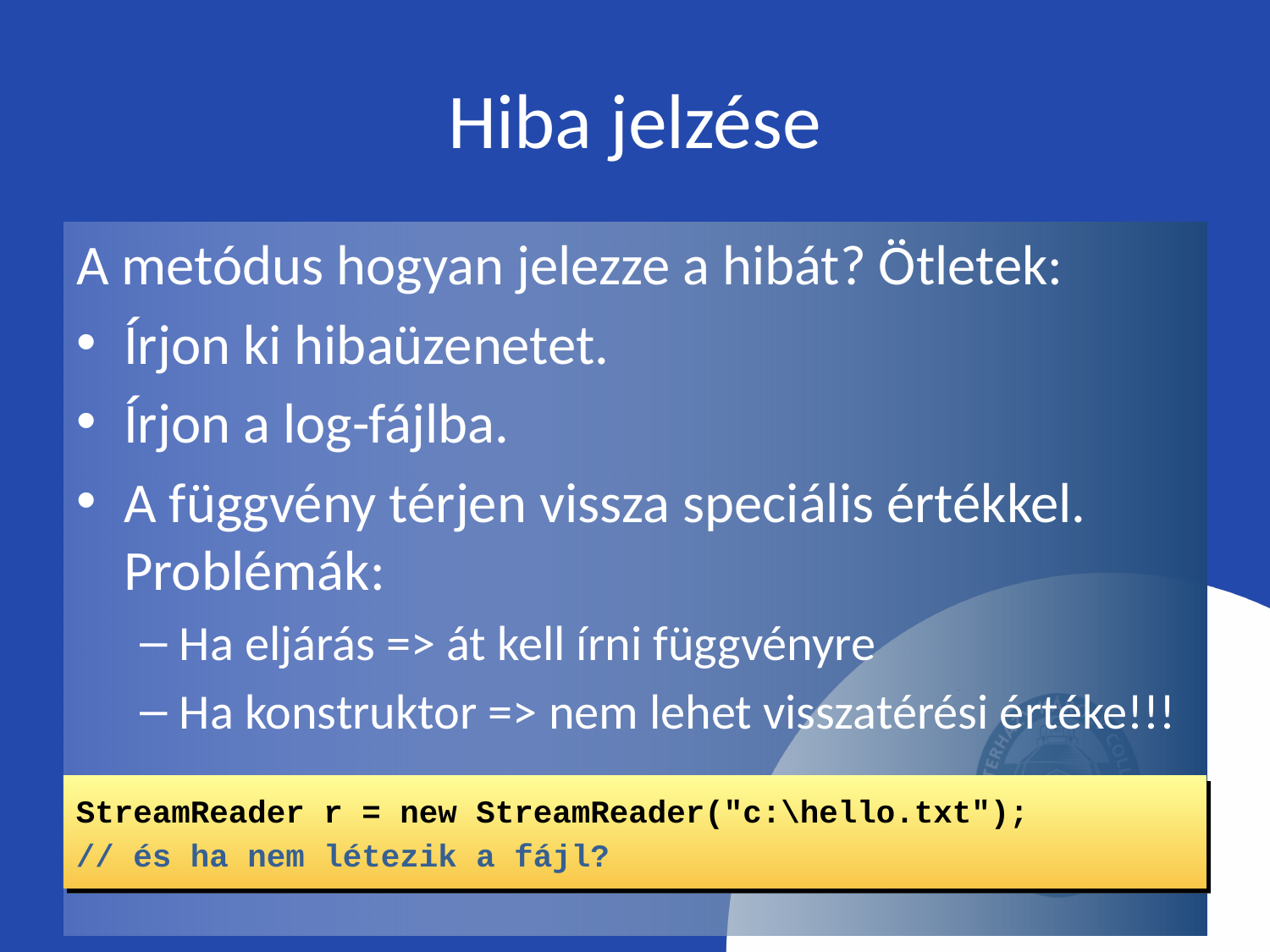

# Hiba jelzése
A metódus hogyan jelezze a hibát? Ötletek:
Írjon ki hibaüzenetet.
Írjon a log-fájlba.
A függvény térjen vissza speciális értékkel. Problémák:
Ha eljárás => át kell írni függvényre
Ha konstruktor => nem lehet visszatérési értéke!!!
StreamReader r = new StreamReader("c:\hello.txt");
// és ha nem létezik a fájl?